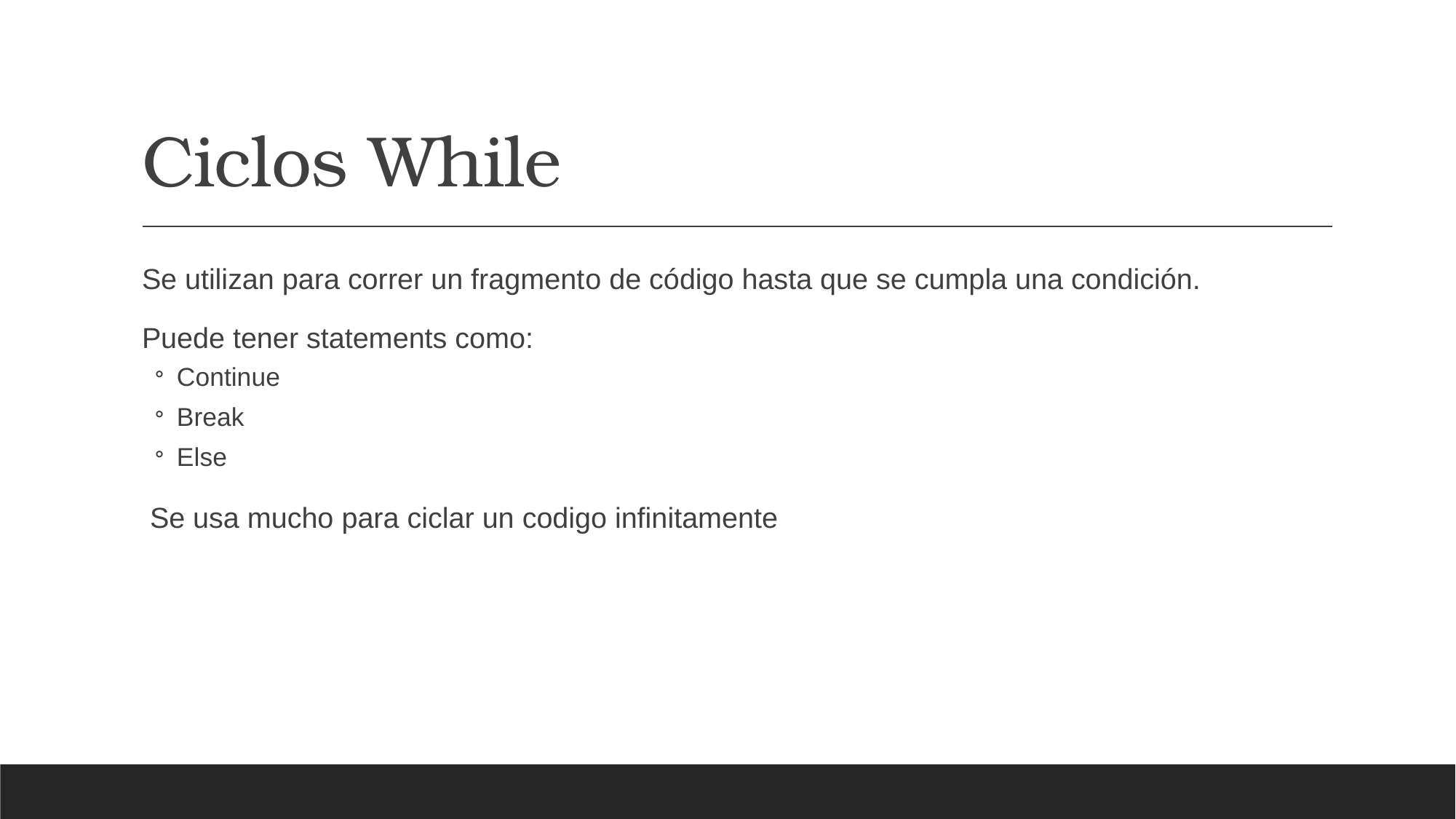

# Ciclos While
Se utilizan para correr un fragmento de código hasta que se cumpla una condición.
Puede tener statements como:
Continue
Break
Else
 Se usa mucho para ciclar un codigo infinitamente